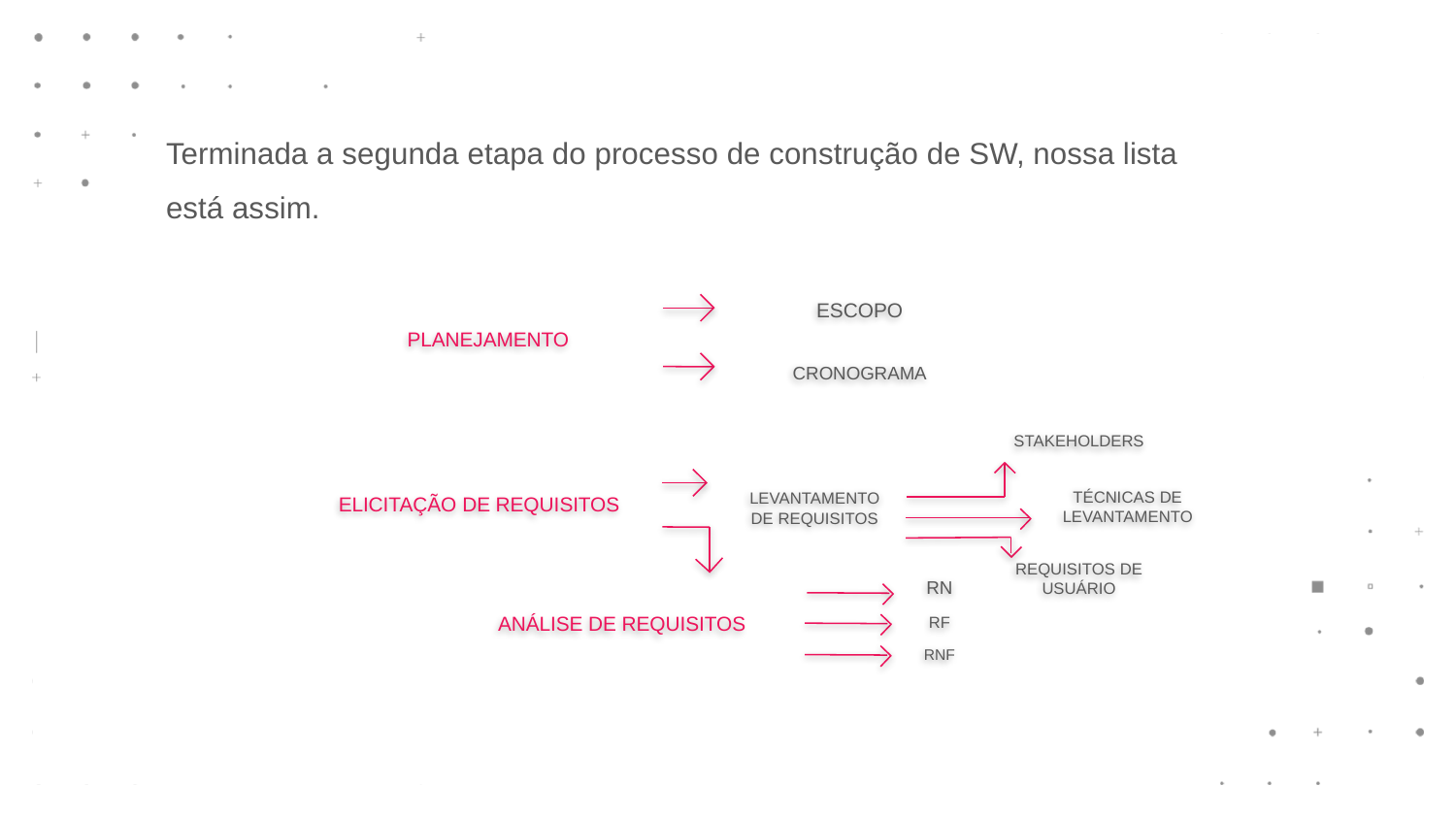

Terminada a segunda etapa do processo de construção de SW, nossa lista está assim.
ESCOPO

PLANEJAMENTO
CRONOGRAMA
STAKEHOLDERS
LEVANTAMENTO DE REQUISITOS

ELICITAÇÃO DE REQUISITOS
TÉCNICAS DE LEVANTAMENTO
REQUISITOS DE USUÁRIO
RN

ANÁLISE DE REQUISITOS
RF
RNF